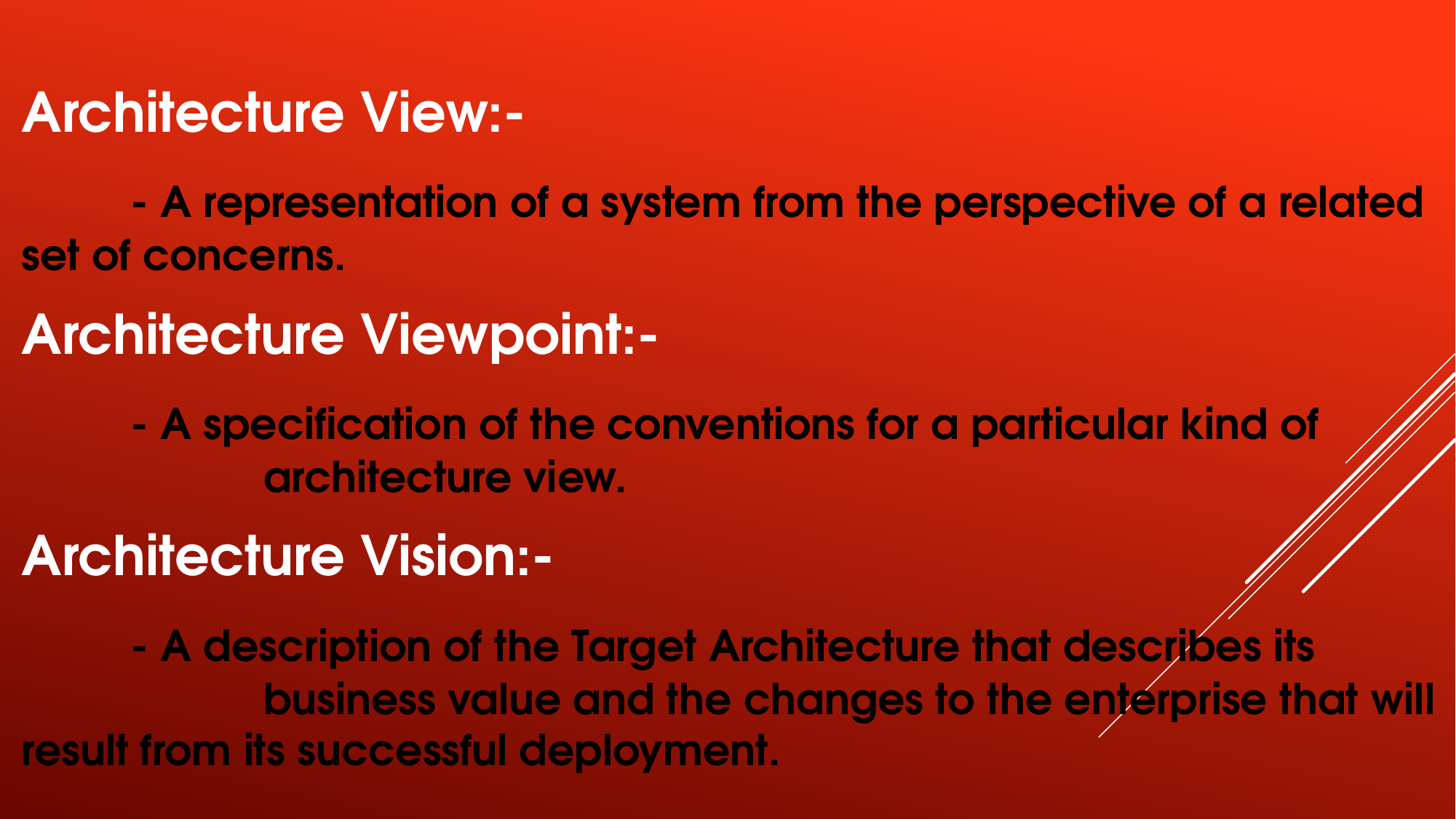

Architecture View:-
	- A representation of a system from the perspective of a related set of concerns.
Architecture Viewpoint:-
	- A specification of the conventions for a particular kind of 				  architecture view.
Architecture Vision:-
	- A description of the Target Architecture that describes its 				  business value and the changes to the enterprise that will result from its successful deployment.